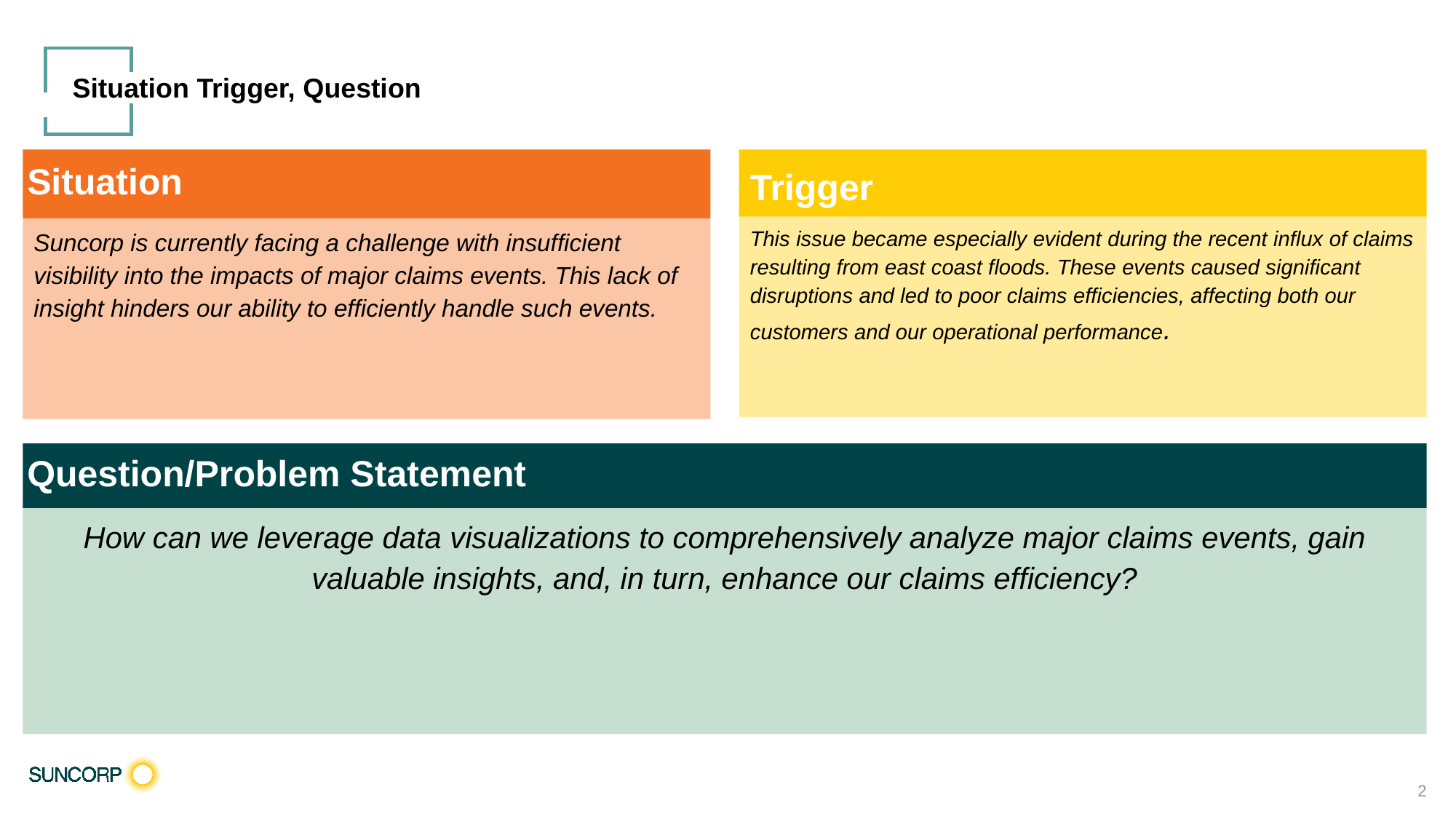

Situation Trigger, Question
Situation
Trigger
This issue became especially evident during the recent influx of claims resulting from east coast floods. These events caused significant disruptions and led to poor claims efficiencies, affecting both our customers and our operational performance.

Suncorp is currently facing a challenge with insufficient visibility into the impacts of major claims events. This lack of insight hinders our ability to efficiently handle such events.

Question/Problem Statement
How can we leverage data visualizations to comprehensively analyze major claims events, gain valuable insights, and, in turn, enhance our claims efficiency?

2